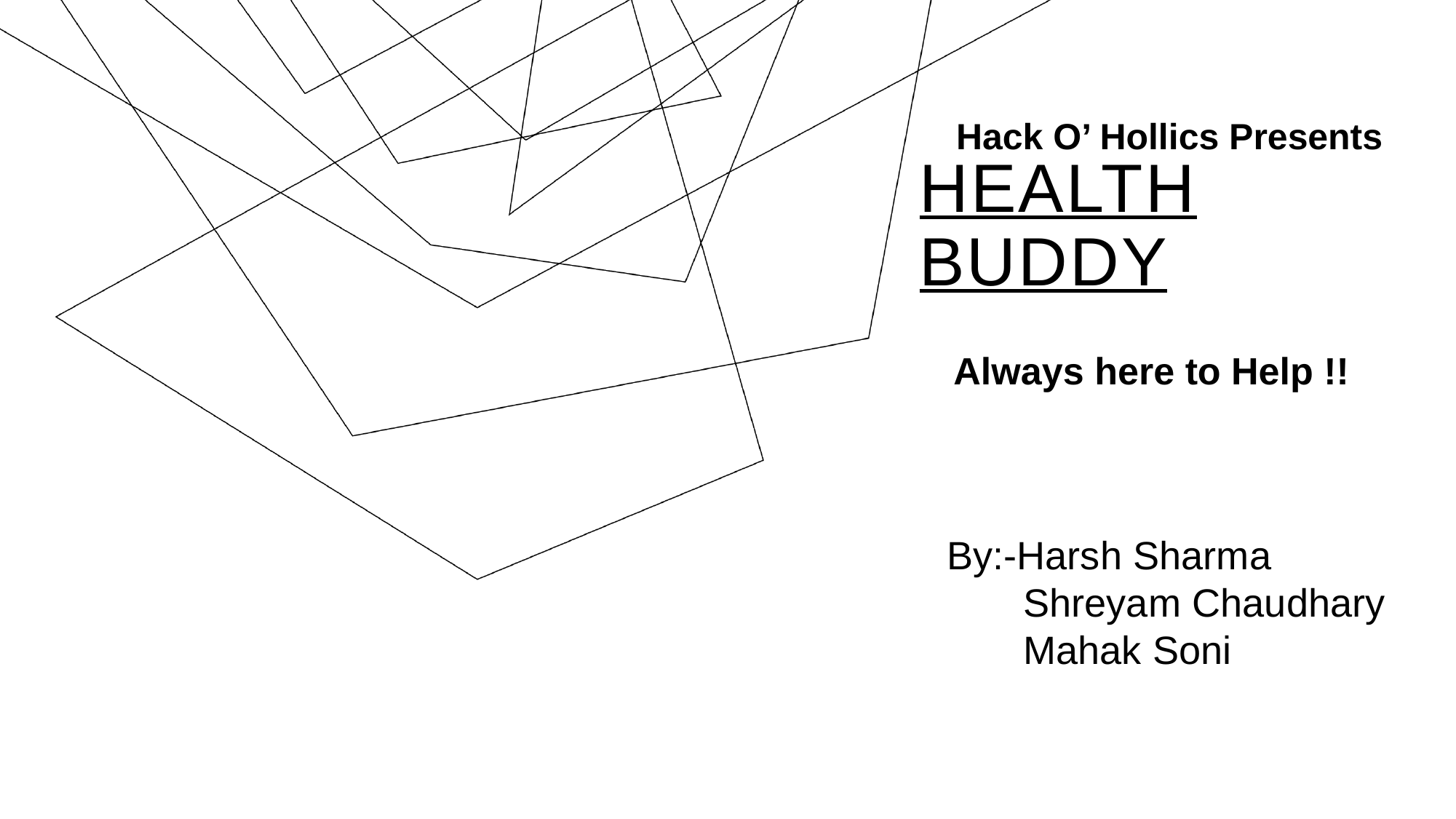

Hack O’ Hollics Presents
# Health BUDDY
Always here to Help !!
By:-Harsh Sharma
       Shreyam Chaudhary
       Mahak Soni